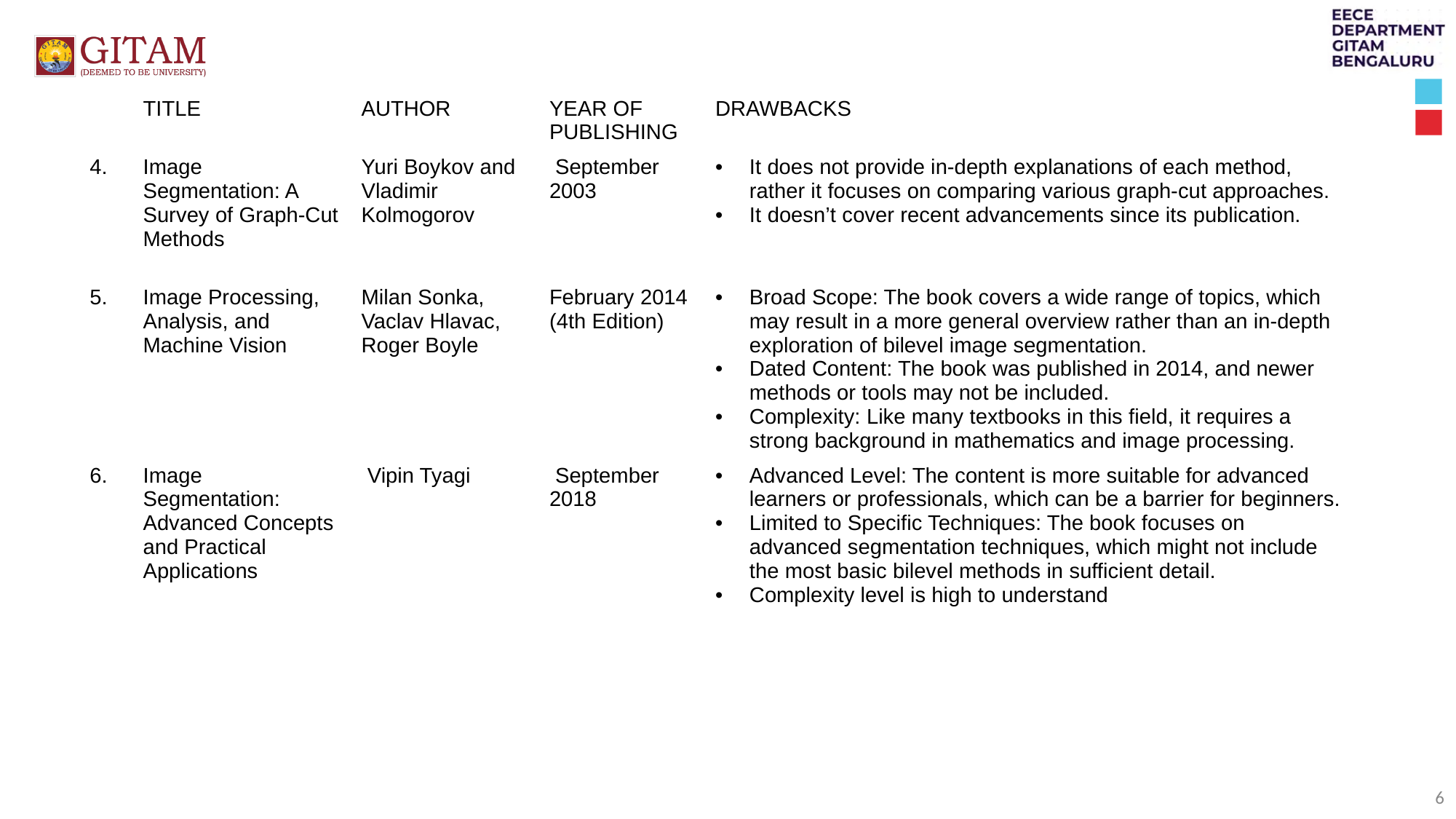

|  | TITLE | AUTHOR | YEAR OF PUBLISHING | DRAWBACKS |
| --- | --- | --- | --- | --- |
| 4. | Image Segmentation: A Survey of Graph-Cut Methods | Yuri Boykov and Vladimir Kolmogorov | September 2003 | It does not provide in-depth explanations of each method, rather it focuses on comparing various graph-cut approaches. It doesn’t cover recent advancements since its publication. |
| 5. | Image Processing, Analysis, and Machine Vision | Milan Sonka, Vaclav Hlavac, Roger Boyle | February 2014 (4th Edition) | Broad Scope: The book covers a wide range of topics, which may result in a more general overview rather than an in-depth exploration of bilevel image segmentation. Dated Content: The book was published in 2014, and newer methods or tools may not be included. Complexity: Like many textbooks in this field, it requires a strong background in mathematics and image processing. |
| 6. | Image Segmentation: Advanced Concepts and Practical Applications | Vipin Tyagi | September 2018 | Advanced Level: The content is more suitable for advanced learners or professionals, which can be a barrier for beginners. Limited to Specific Techniques: The book focuses on advanced segmentation techniques, which might not include the most basic bilevel methods in sufficient detail. Complexity level is high to understand |
6